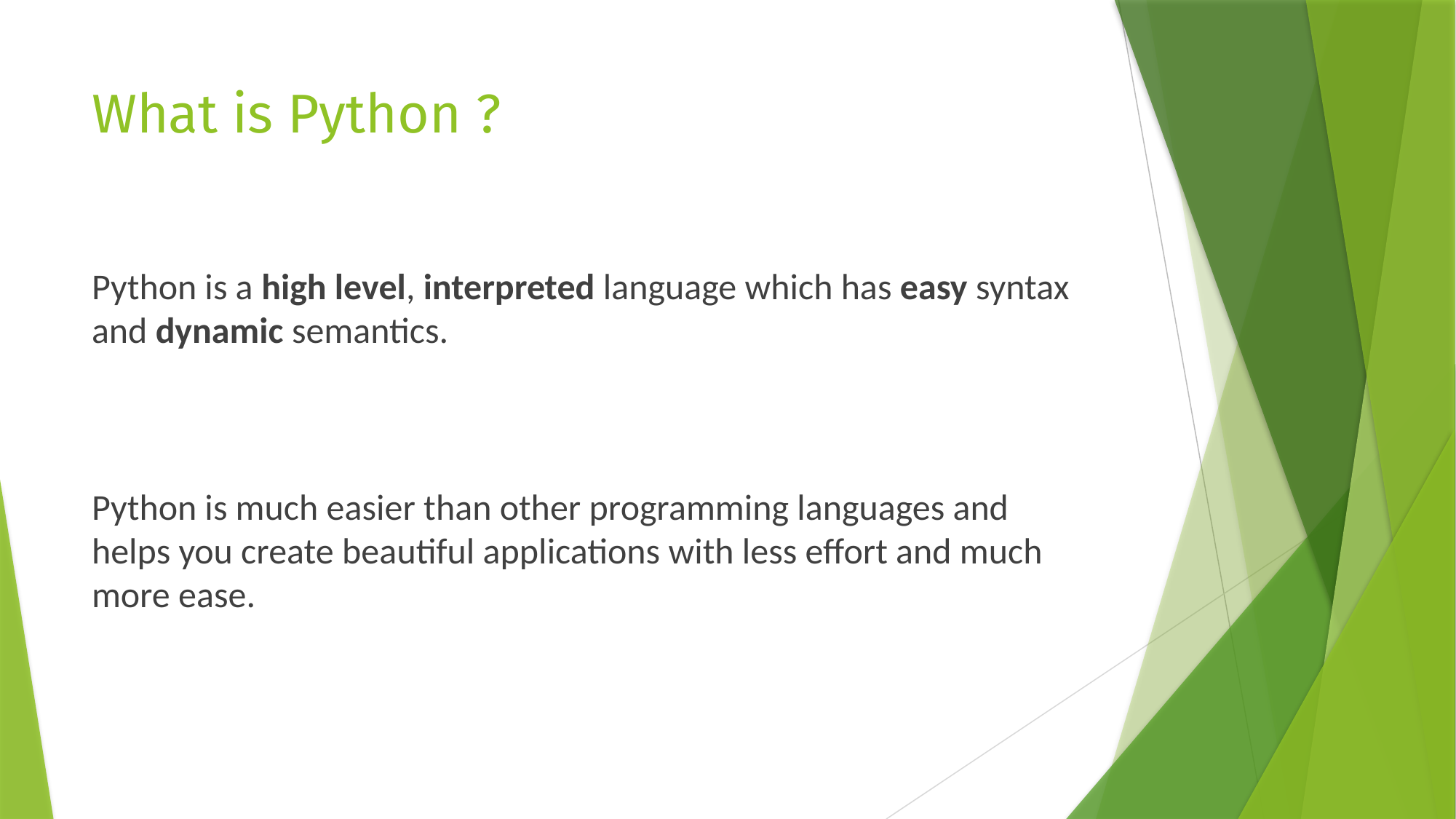

# What is Python ?
Python is a high level, interpreted language which has easy syntax and dynamic semantics.

Python is much easier than other programming languages and helps you create beautiful applications with less effort and much more ease.